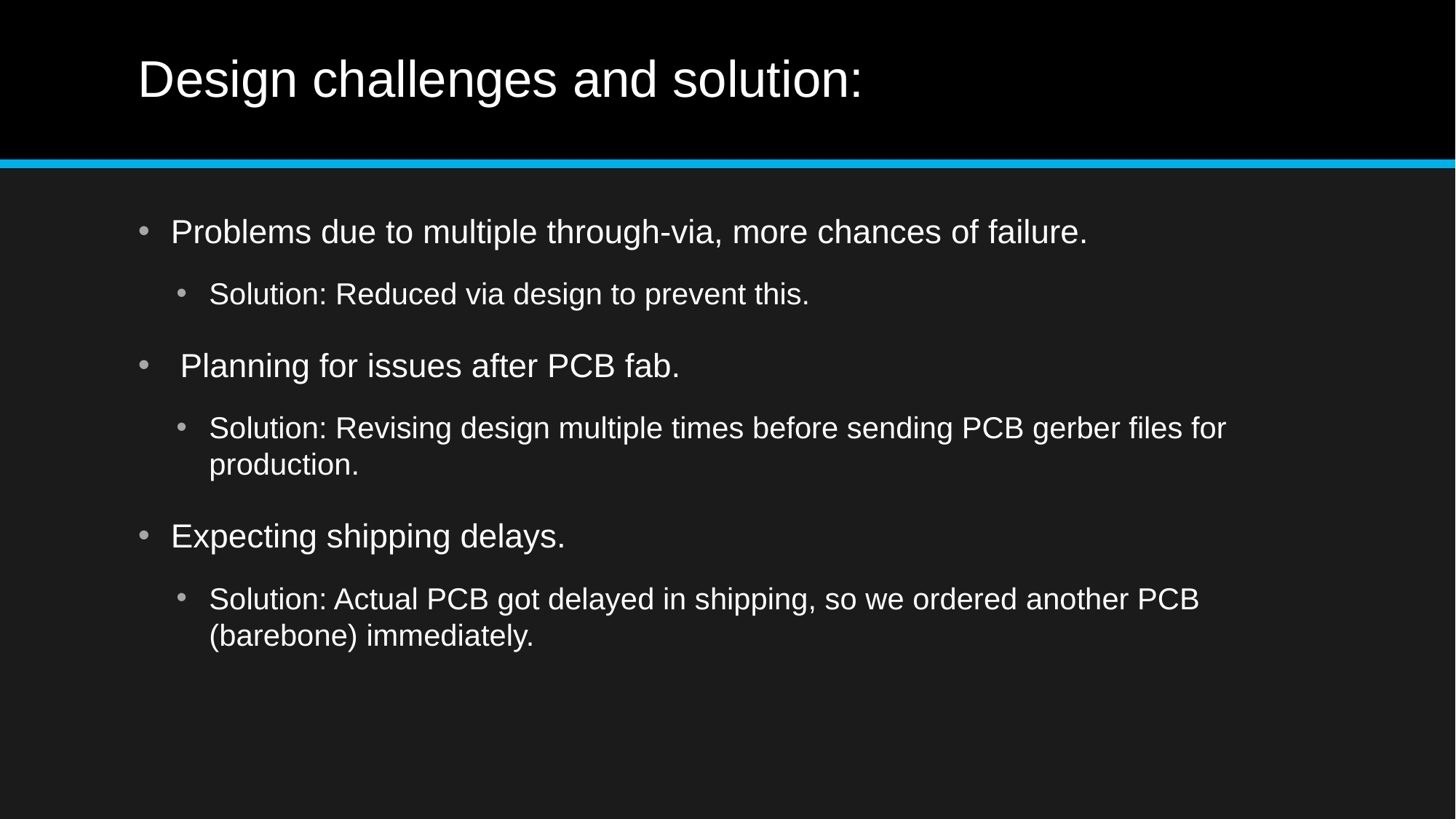

# Design challenges and solution:
Problems due to multiple through-via, more chances of failure.
Solution: Reduced via design to prevent this.
 Planning for issues after PCB fab.
Solution: Revising design multiple times before sending PCB gerber files for production.
Expecting shipping delays.
Solution: Actual PCB got delayed in shipping, so we ordered another PCB  (barebone) immediately.